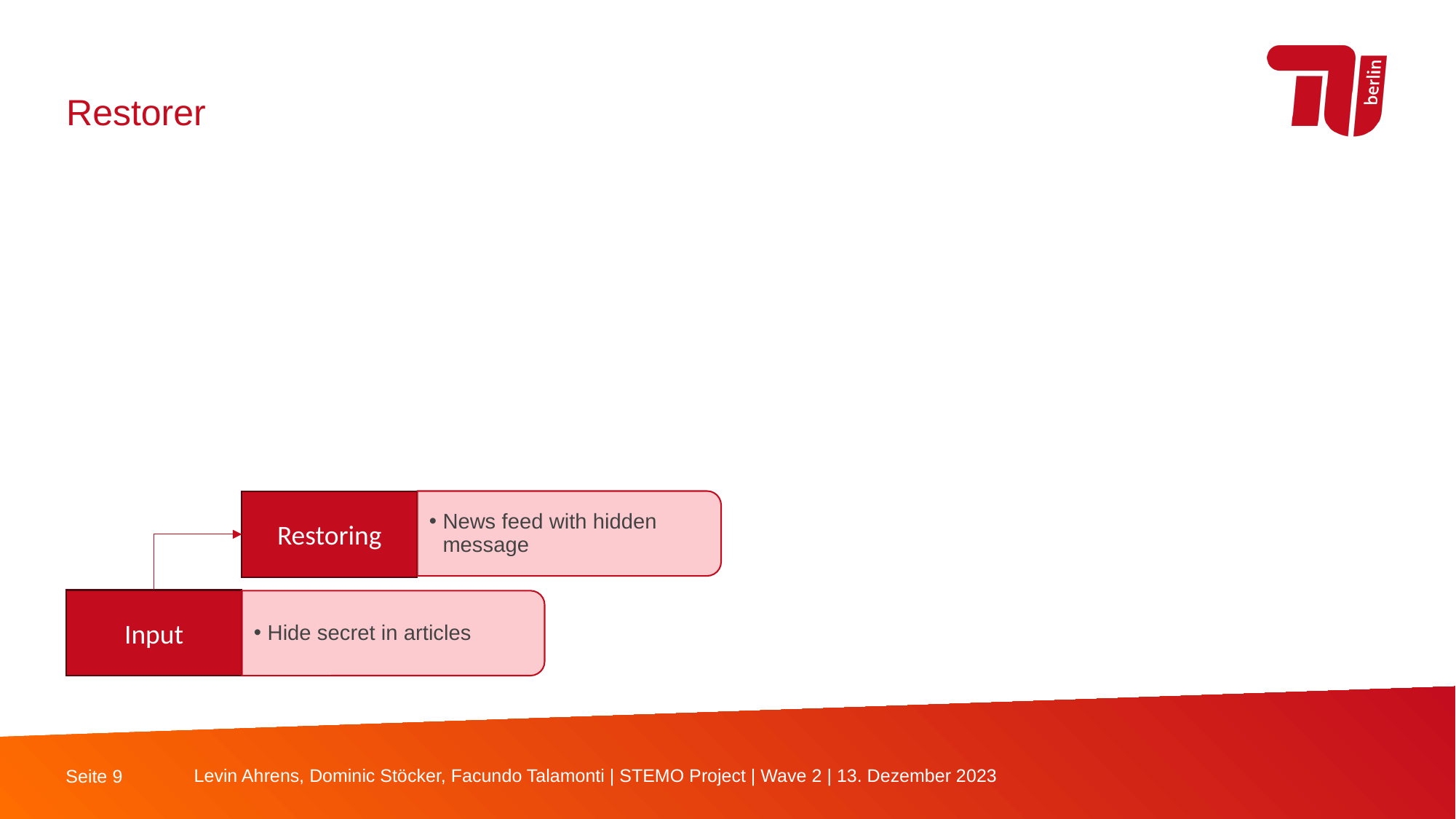

Restorer

News feed with hidden message
Restoring
Input

Hide secret in articles